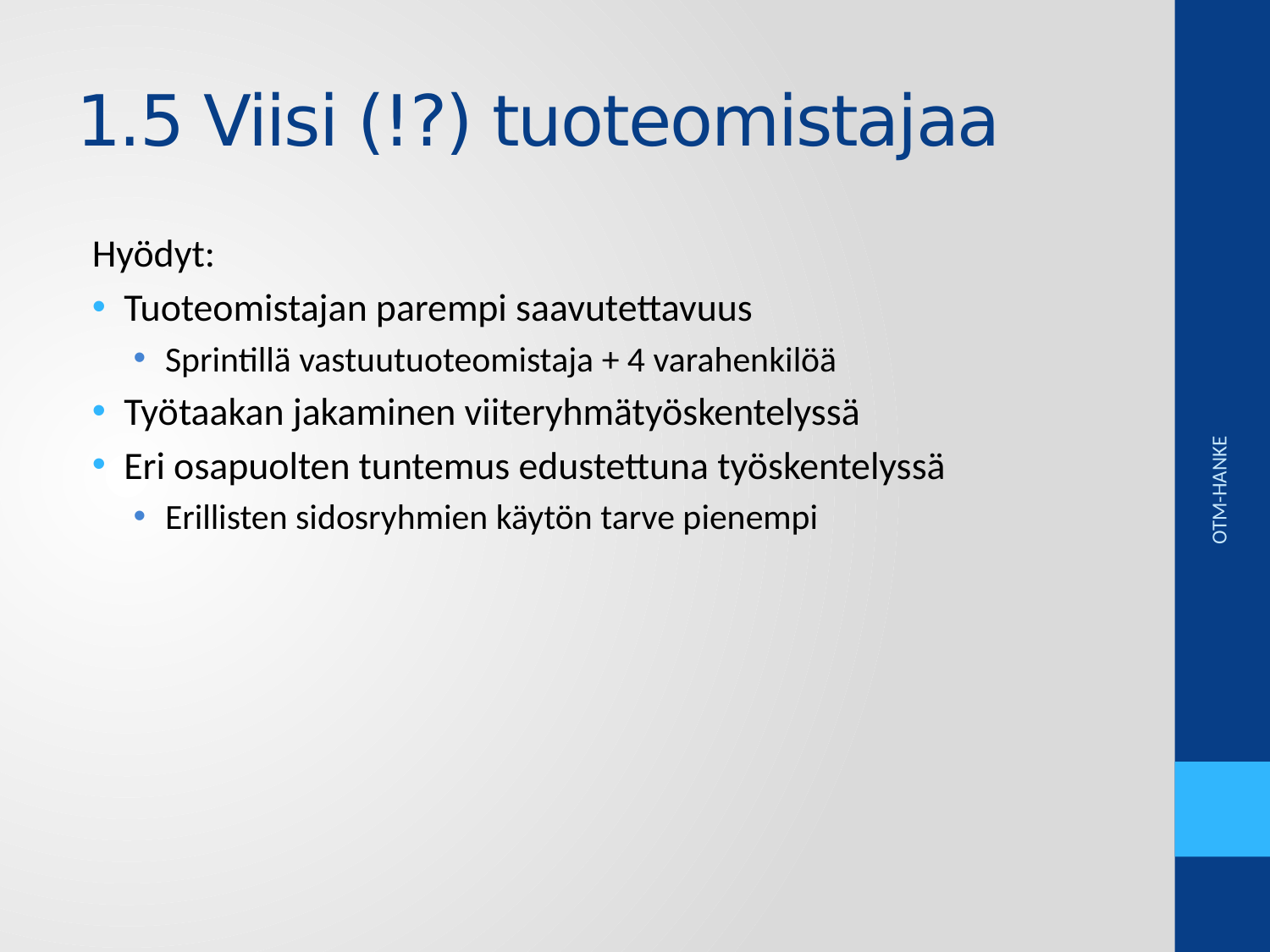

# 1.5 Viisi (!?) tuoteomistajaa
Hyödyt:
Tuoteomistajan parempi saavutettavuus
Sprintillä vastuutuoteomistaja + 4 varahenkilöä
Työtaakan jakaminen viiteryhmätyöskentelyssä
Eri osapuolten tuntemus edustettuna työskentelyssä
Erillisten sidosryhmien käytön tarve pienempi
OTM-HANKE